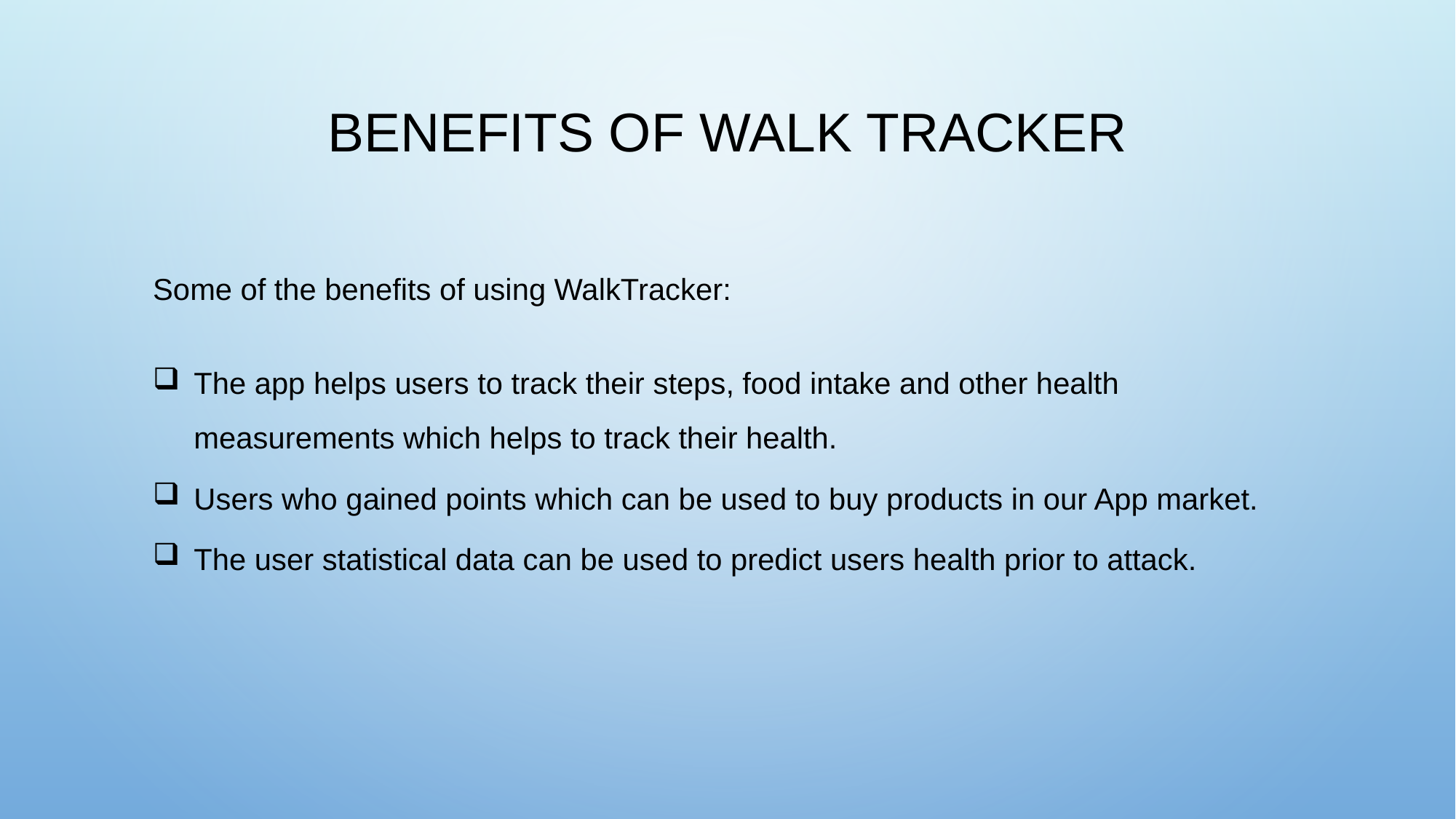

# Benefits of WALK TRACKER

Some of the benefits of using WalkTracker:

The app helps users to track their steps, food intake and other health measurements which helps to track their health.
Users who gained points which can be used to buy products in our App market.
The user statistical data can be used to predict users health prior to attack.